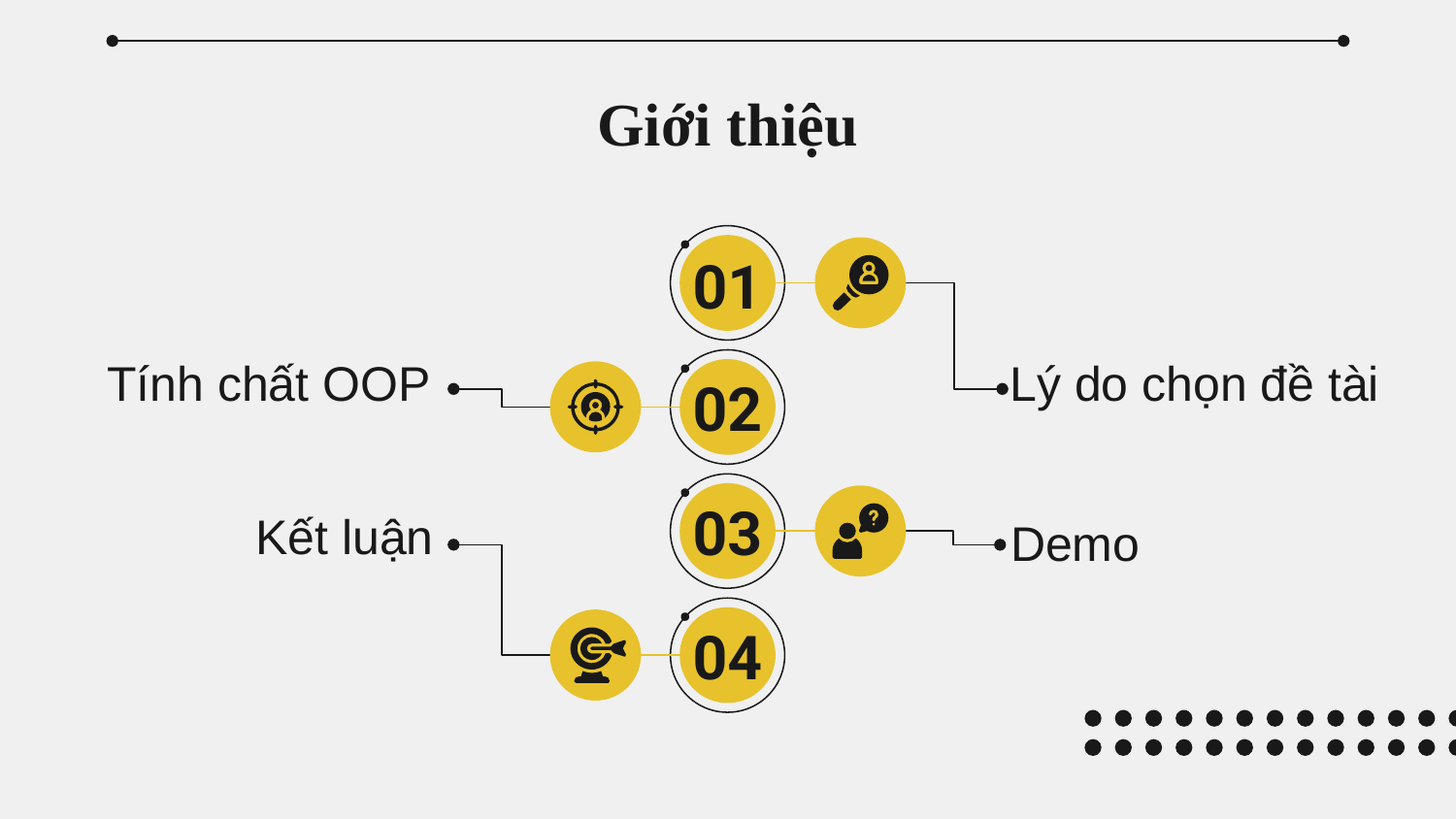

# Giới thiệu

01

Tính chất OOP
Lý do chọn đề tài
02

03
Kết luận
Demo

04